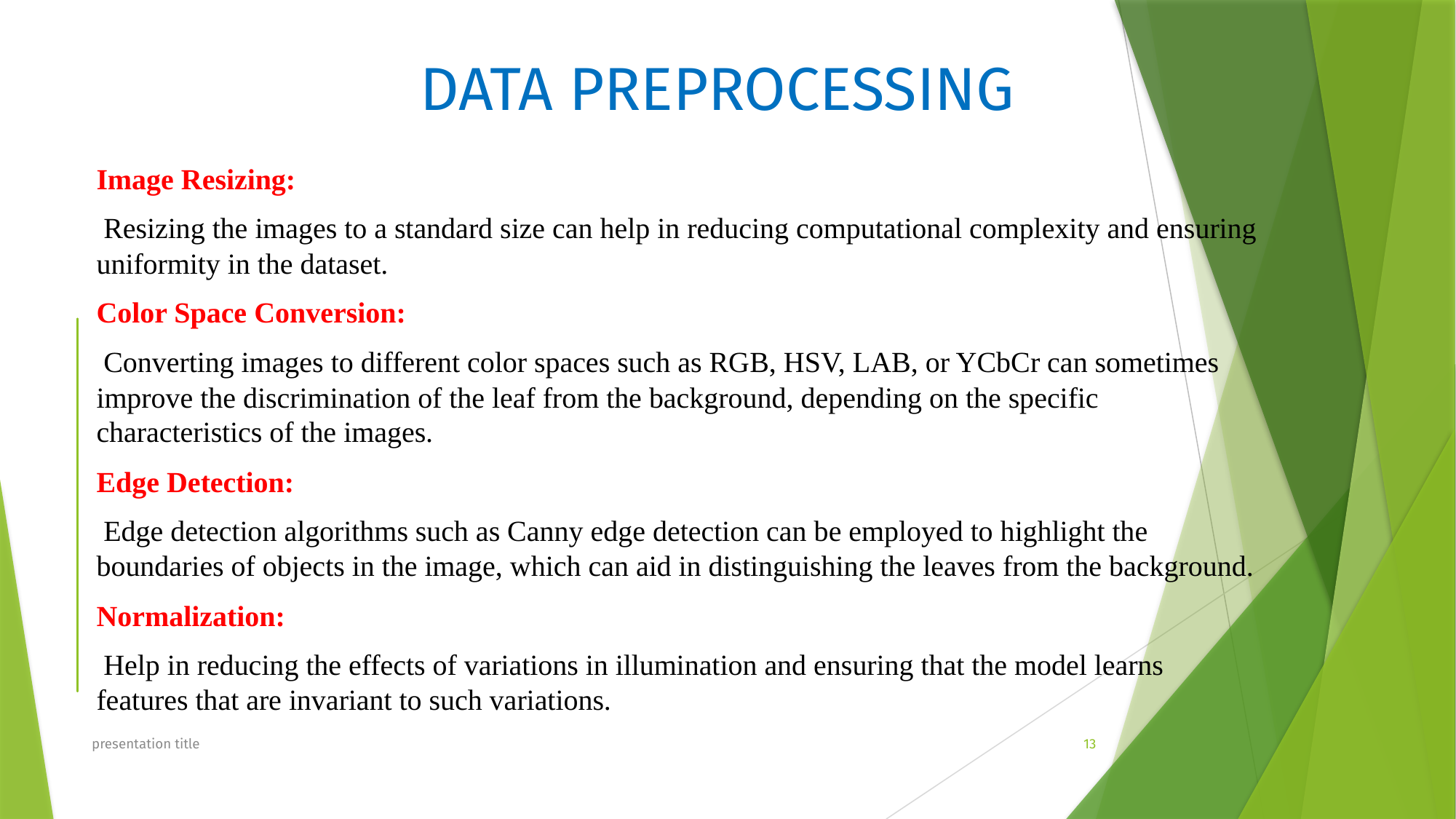

# DATA PREPROCESSING
Image Resizing:
 Resizing the images to a standard size can help in reducing computational complexity and ensuring uniformity in the dataset.
Color Space Conversion:
 Converting images to different color spaces such as RGB, HSV, LAB, or YCbCr can sometimes improve the discrimination of the leaf from the background, depending on the specific characteristics of the images.
Edge Detection:
 Edge detection algorithms such as Canny edge detection can be employed to highlight the boundaries of objects in the image, which can aid in distinguishing the leaves from the background.
Normalization:
 Help in reducing the effects of variations in illumination and ensuring that the model learns features that are invariant to such variations.
presentation title
13